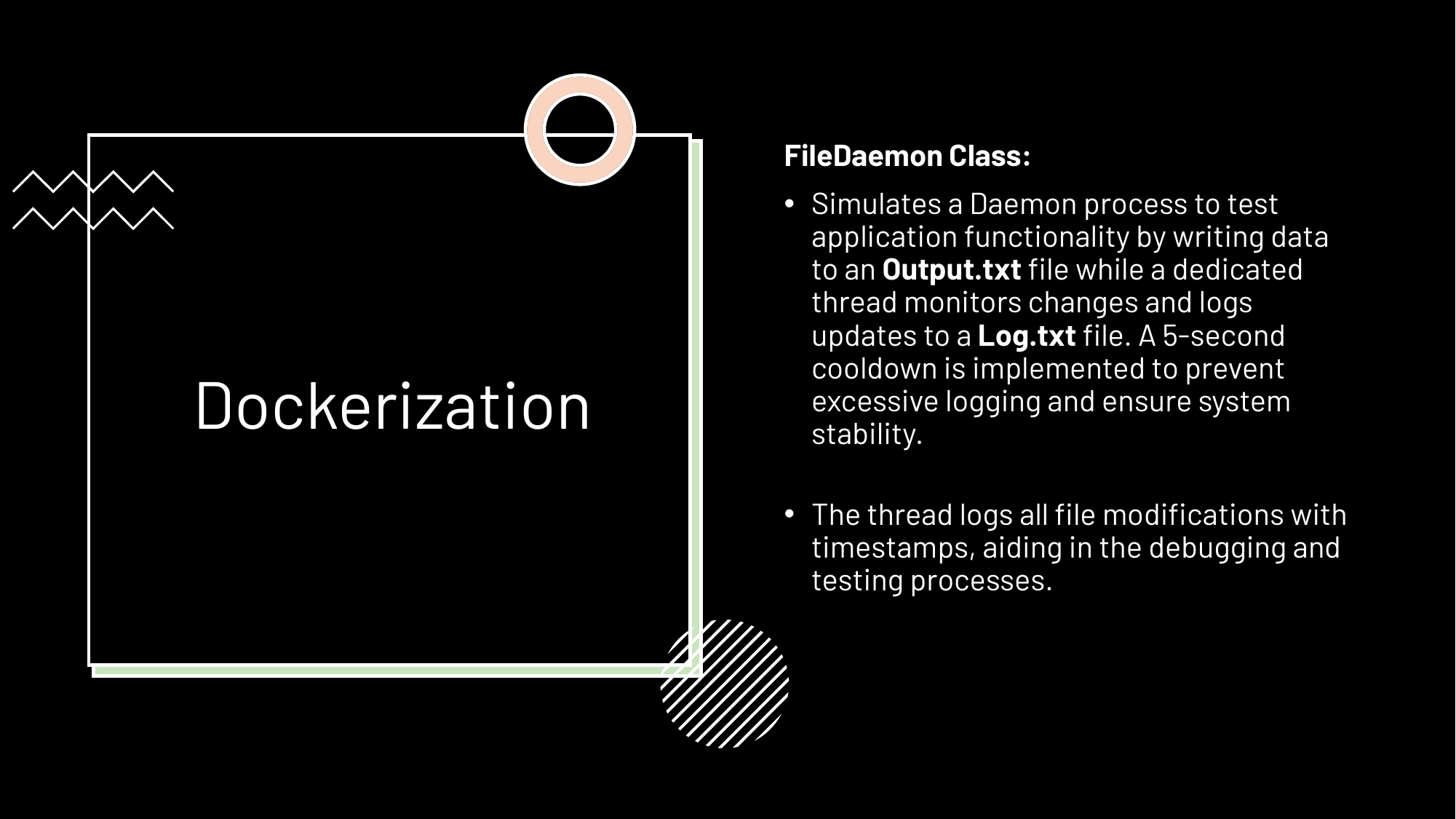

FileDaemon Class:
Simulates a Daemon process to test application functionality by writing data to an Output.txt file while a dedicated thread monitors changes and logs updates to a Log.txt file. A 5-second cooldown is implemented to prevent excessive logging and ensure system stability.
The thread logs all file modifications with timestamps, aiding in the debugging and testing processes.

# Dockerization